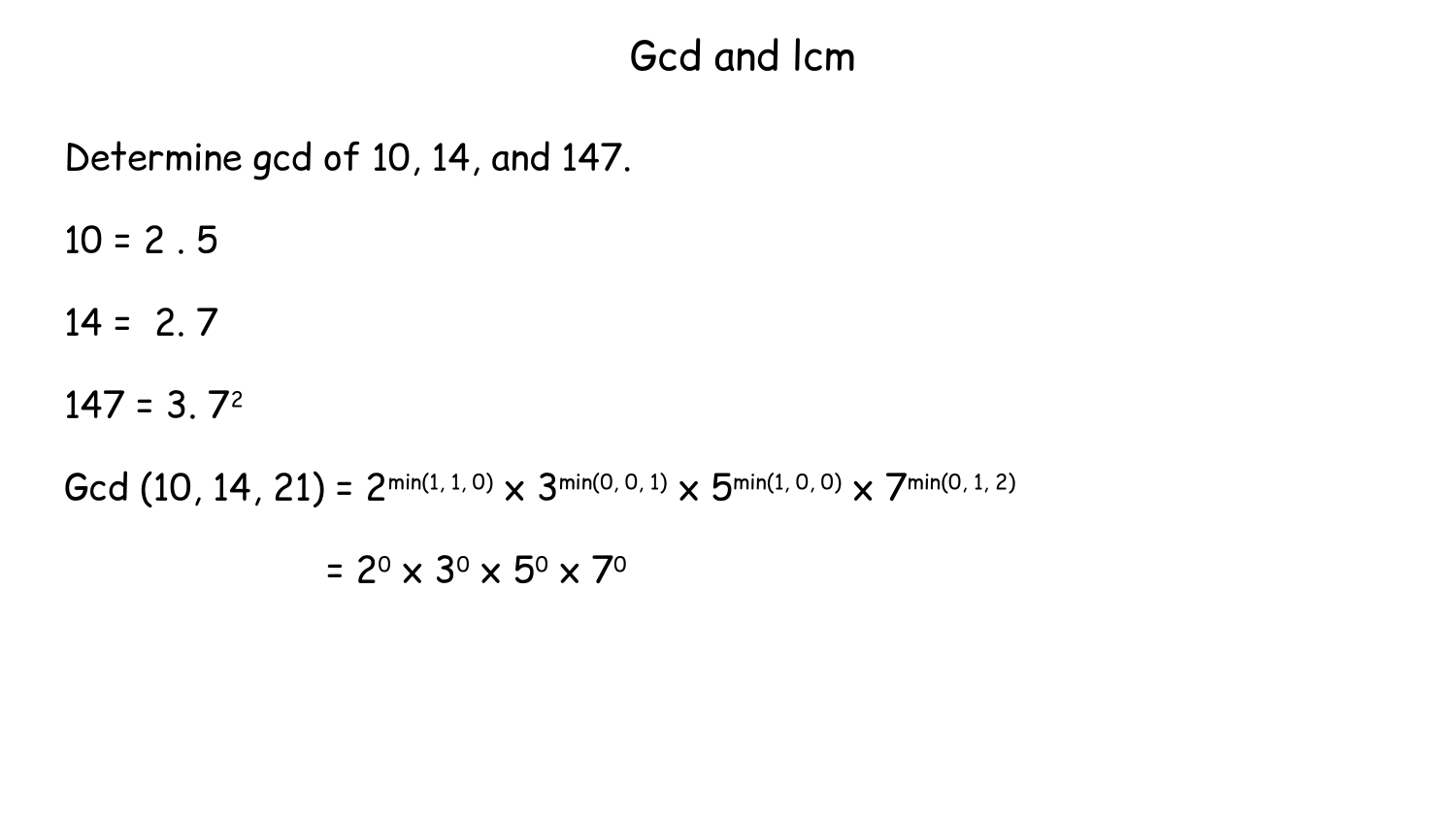

# Gcd and lcm
Determine gcd of 10, 14, and 147.
10 = 2 . 5
14 =  2. 7
147 = 3. 72
Gcd (10, 14, 21) = 2min(1, 1, 0) x 3min(0, 0, 1) x 5min(1, 0, 0) x 7min(0, 1, 2)
    = 20 x 30 x 50 x 70